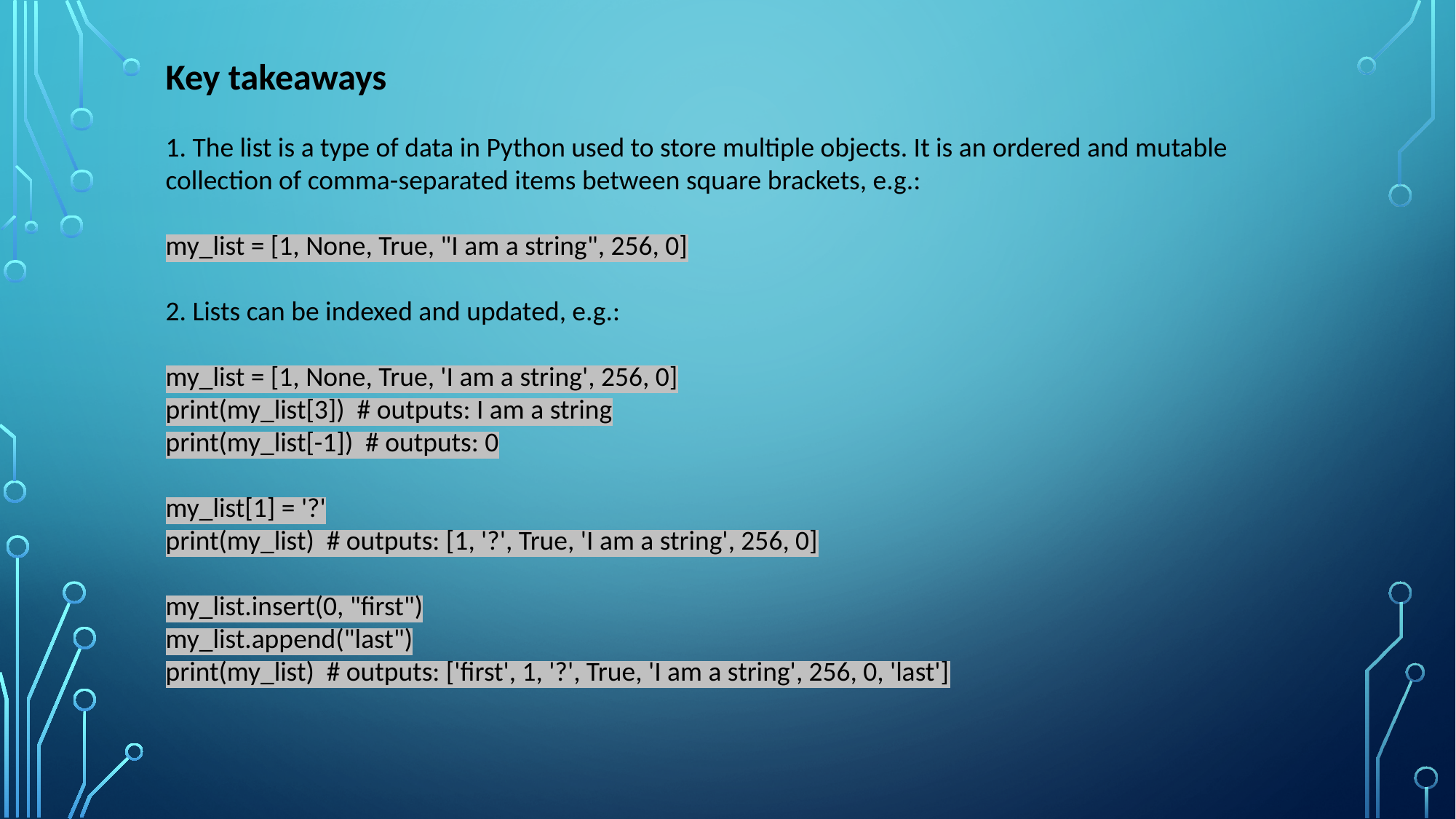

Key takeaways

1. The list is a type of data in Python used to store multiple objects. It is an ordered and mutable collection of comma-separated items between square brackets, e.g.:

my_list = [1, None, True, "I am a string", 256, 0]

2. Lists can be indexed and updated, e.g.:

my_list = [1, None, True, 'I am a string', 256, 0]
print(my_list[3])  # outputs: I am a string
print(my_list[-1])  # outputs: 0

my_list[1] = '?'
print(my_list)  # outputs: [1, '?', True, 'I am a string', 256, 0]

my_list.insert(0, "first")
my_list.append("last")
print(my_list)  # outputs: ['first', 1, '?', True, 'I am a string', 256, 0, 'last']